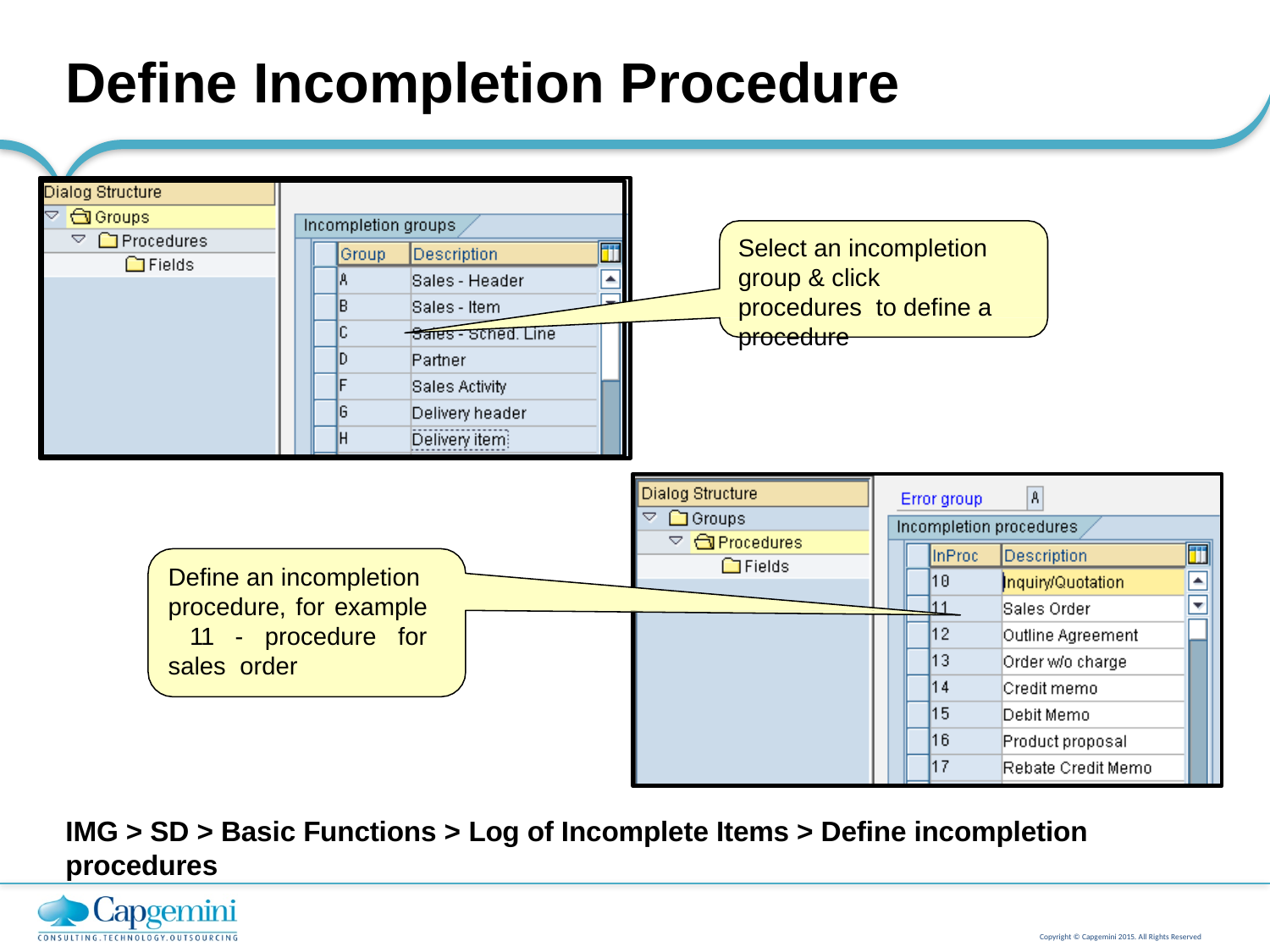

# Define Incompletion Procedure

Select an incompletion  group & click procedures  to define a procedure

Define an incompletion  procedure, for example  11 - procedure for sales  order
IMG > SD > Basic Functions > Log of Incomplete Items > Define incompletion  procedures